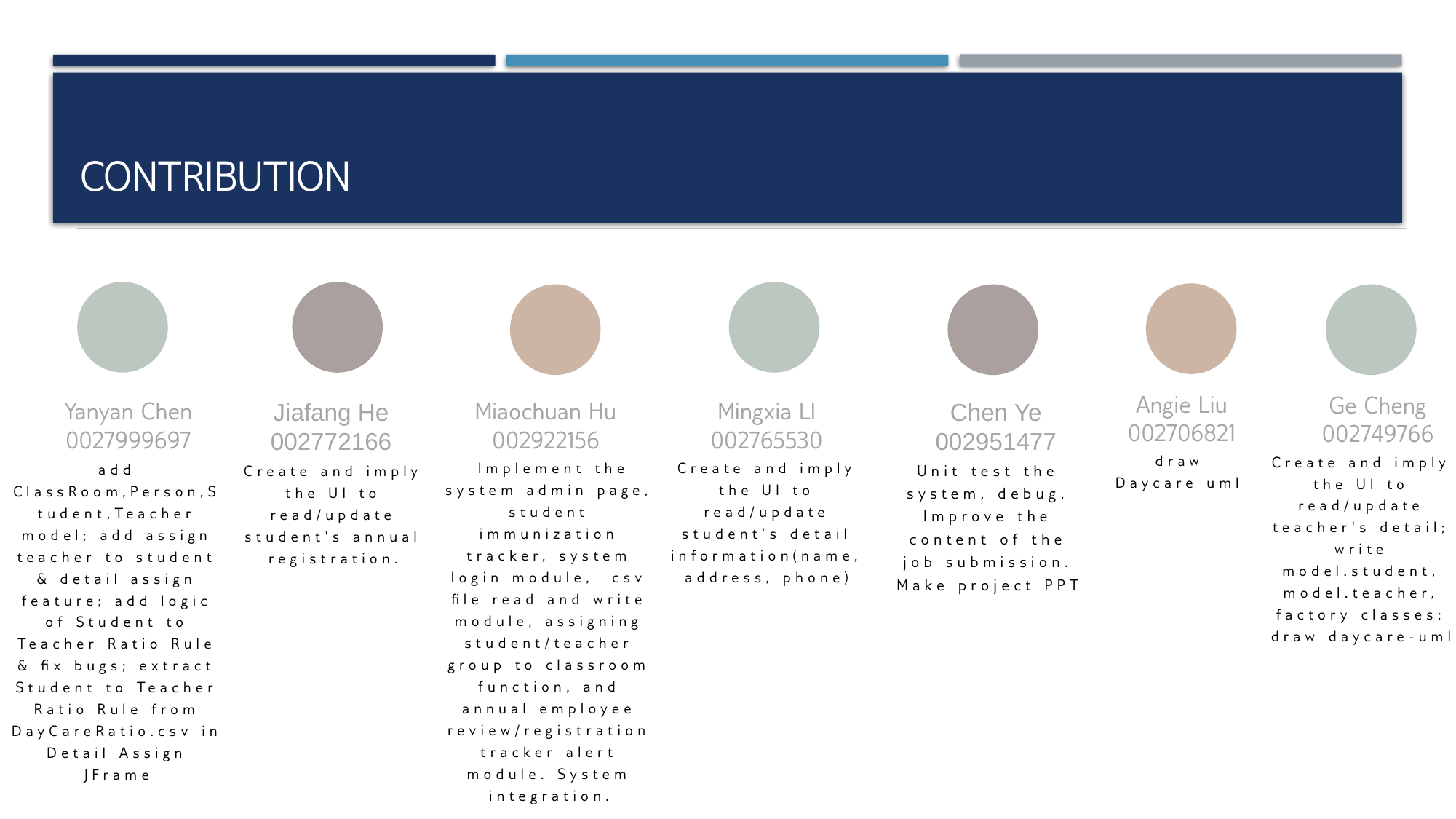

# Contribution

Angie Liu
002706821
draw
Daycare uml
Ge Cheng
002749766
Create and imply the UI to read/update teacher's detail; write model.student, model.teacher, factory classes; draw daycare-uml
Yanyan Chen
0027999697
add ClassRoom,Person,Student,Teacher model; add assign teacher to student & detail assign feature; add logic of Student to Teacher Ratio Rule & fix bugs; extract Student to Teacher Ratio Rule from DayCareRatio.csv in Detail Assign JFrame
Miaochuan Hu
002922156
 Implement the system admin page, student immunization tracker, system login module,  csv file read and write module, assigning student/teacher group to classroom function, and annual employee review/registration tracker alert module. System integration.
Mingxia LI
002765530
Create and imply the UI to read/update student's detail information(name, address, phone)
Jiafang He
002772166
Create and imply the UI to read/update student's annual registration.
Chen Ye
002951477
Unit test the system, debug. Improve the content of the job submission. Make project PPT